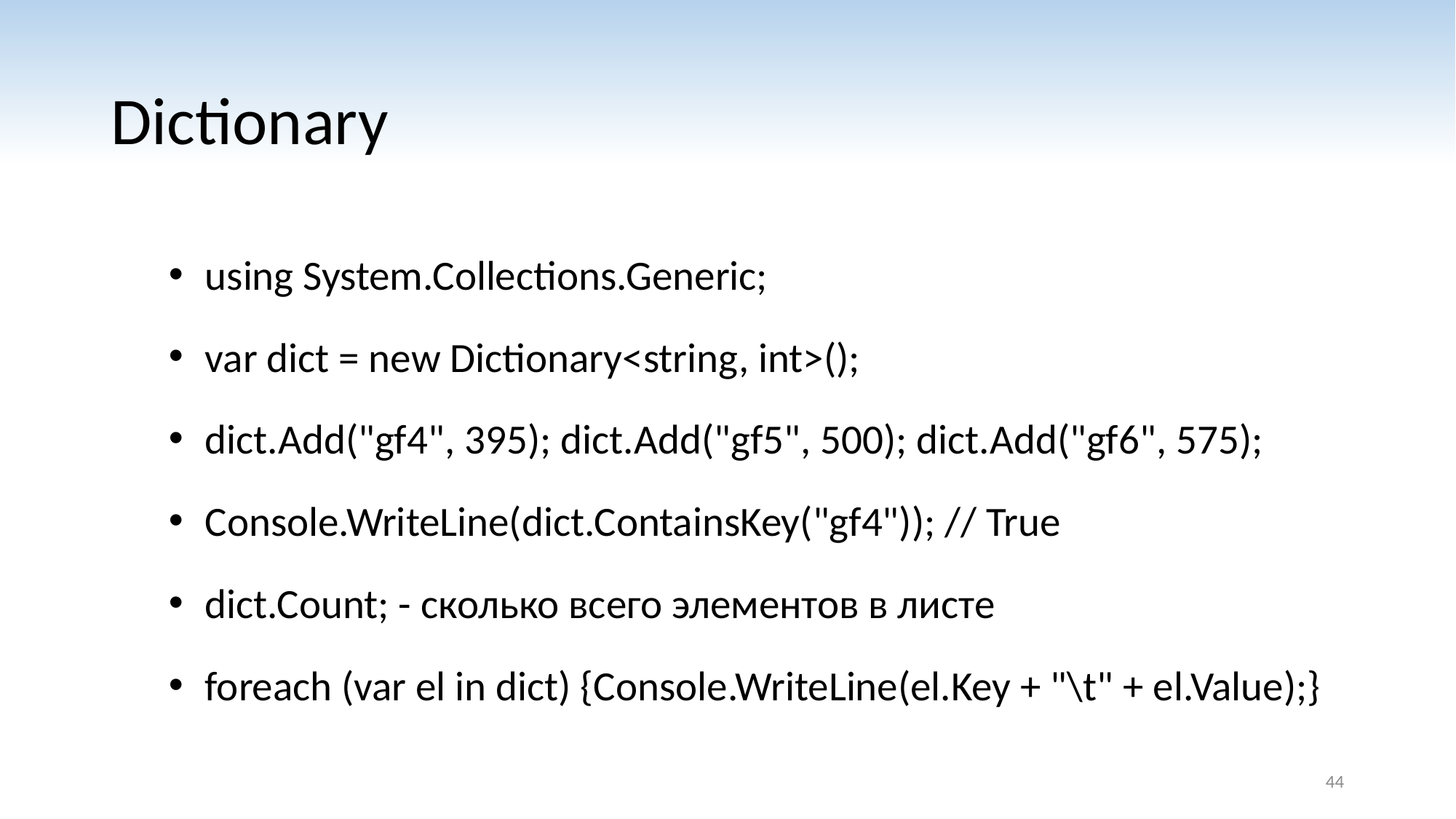

# Dictionary
using System.Collections.Generic;
var dict = new Dictionary<string, int>();
dict.Add("gf4", 395); dict.Add("gf5", 500); dict.Add("gf6", 575);
Console.WriteLine(dict.ContainsKey("gf4")); // True
dict.Count; - сколько всего элементов в листе
foreach (var el in dict) {Console.WriteLine(el.Key + "\t" + el.Value);}

44